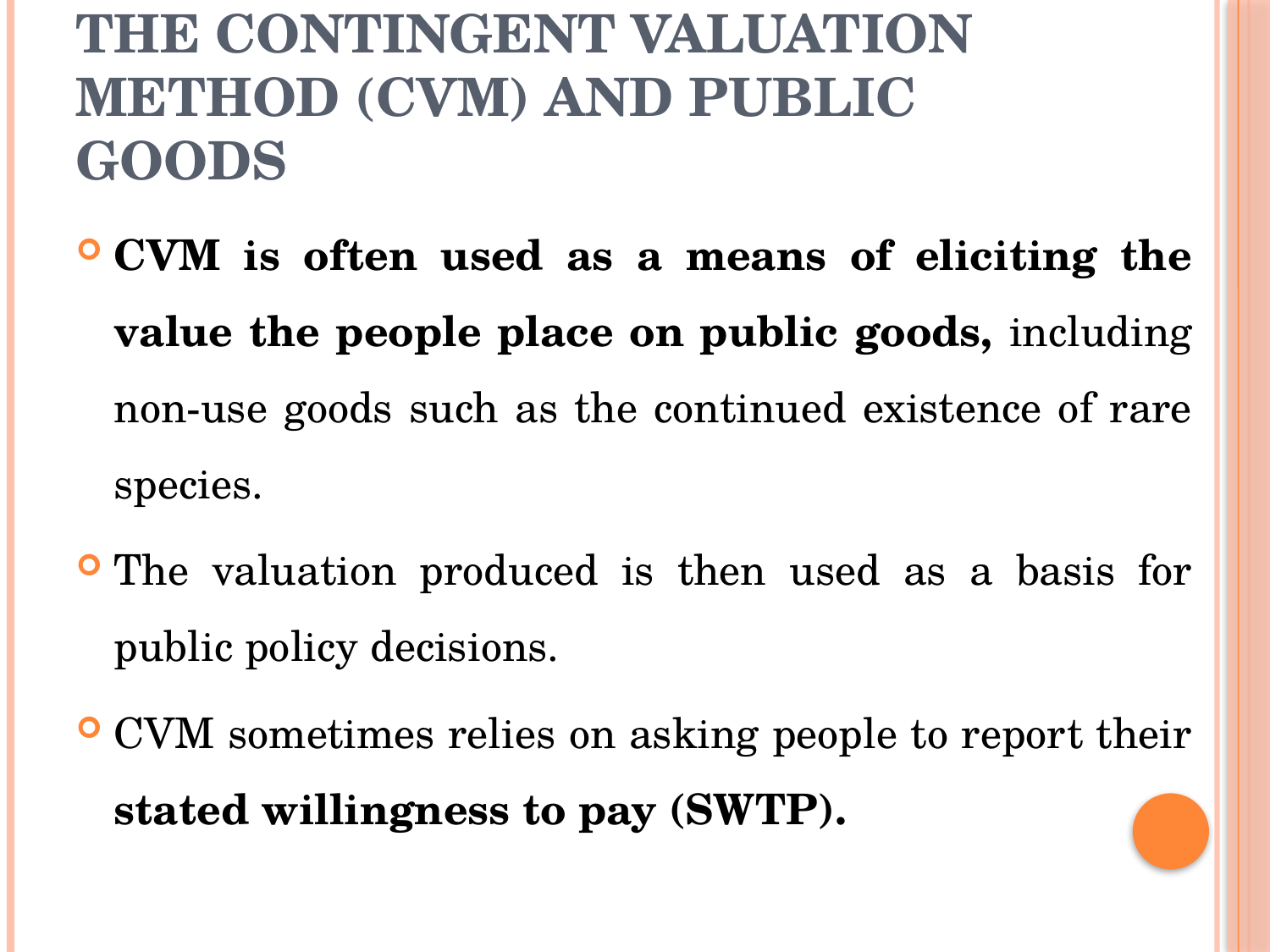

# The Contingent Valuation Method (CVM) and public goods
CVM is often used as a means of eliciting the value the people place on public goods, including non-use goods such as the continued existence of rare species.
The valuation produced is then used as a basis for public policy decisions.
CVM sometimes relies on asking people to report their stated willingness to pay (SWTP).